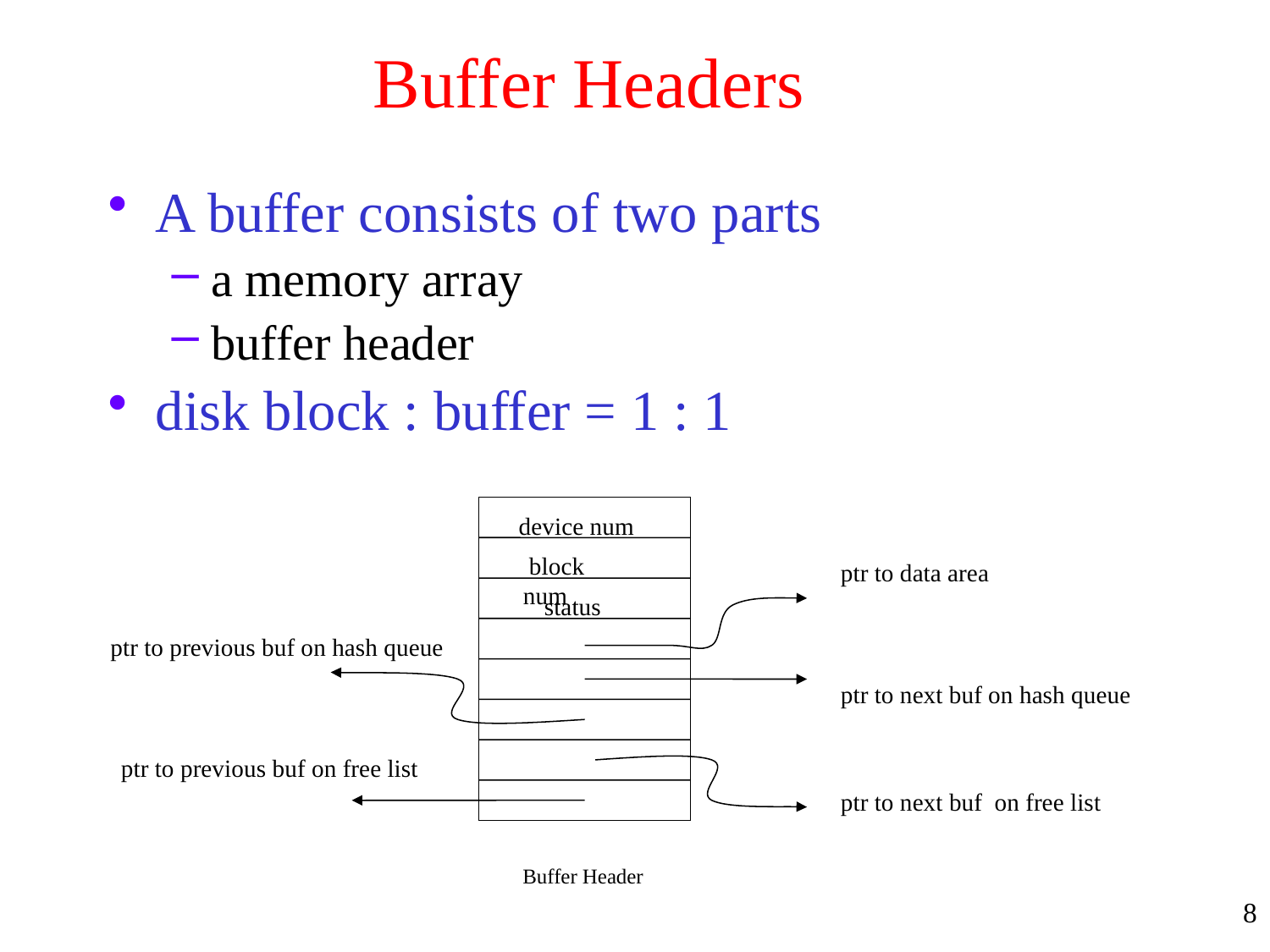

# Buffer Headers
A buffer consists of two parts
a memory array
buffer header
disk block : buffer = 1 : 1

 device num

 block num

status

ptr to data area

ptr to previous buf on hash queue

ptr to next buf on hash queue

ptr to previous buf on free list

ptr to next buf  on free list

Buffer Header
8